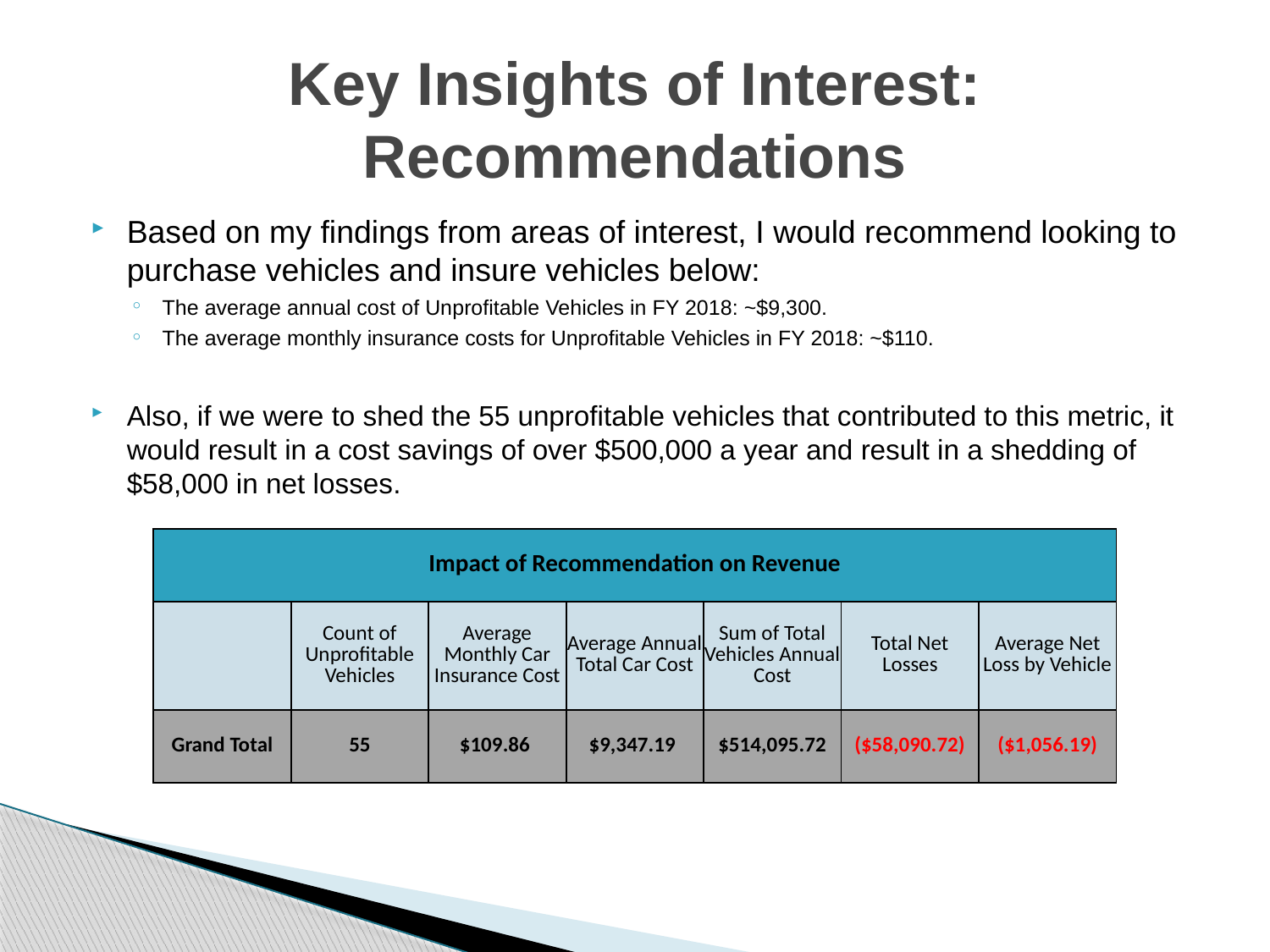

# Key Insights of Interest: Recommendations
Based on my findings from areas of interest, I would recommend looking to purchase vehicles and insure vehicles below:
The average annual cost of Unprofitable Vehicles in FY 2018: ~$9,300.
The average monthly insurance costs for Unprofitable Vehicles in FY 2018: ~$110.

Also, if we were to shed the 55 unprofitable vehicles that contributed to this metric, it would result in a cost savings of over $500,000 a year and result in a shedding of $58,000 in net losses.

| Impact of Recommendation on Revenue |  |  |  |  |  |  |
| --- | --- | --- | --- | --- | --- | --- |
|  | Count of Unprofitable Vehicles | Average Monthly Car Insurance Cost | Average Annual Total Car Cost | Sum of Total Vehicles Annual Cost | Total Net Losses | Average Net Loss by Vehicle |
| Grand Total | 55 | $109.86 | $9,347.19 | $514,095.72 | ($58,090.72) | ($1,056.19) |